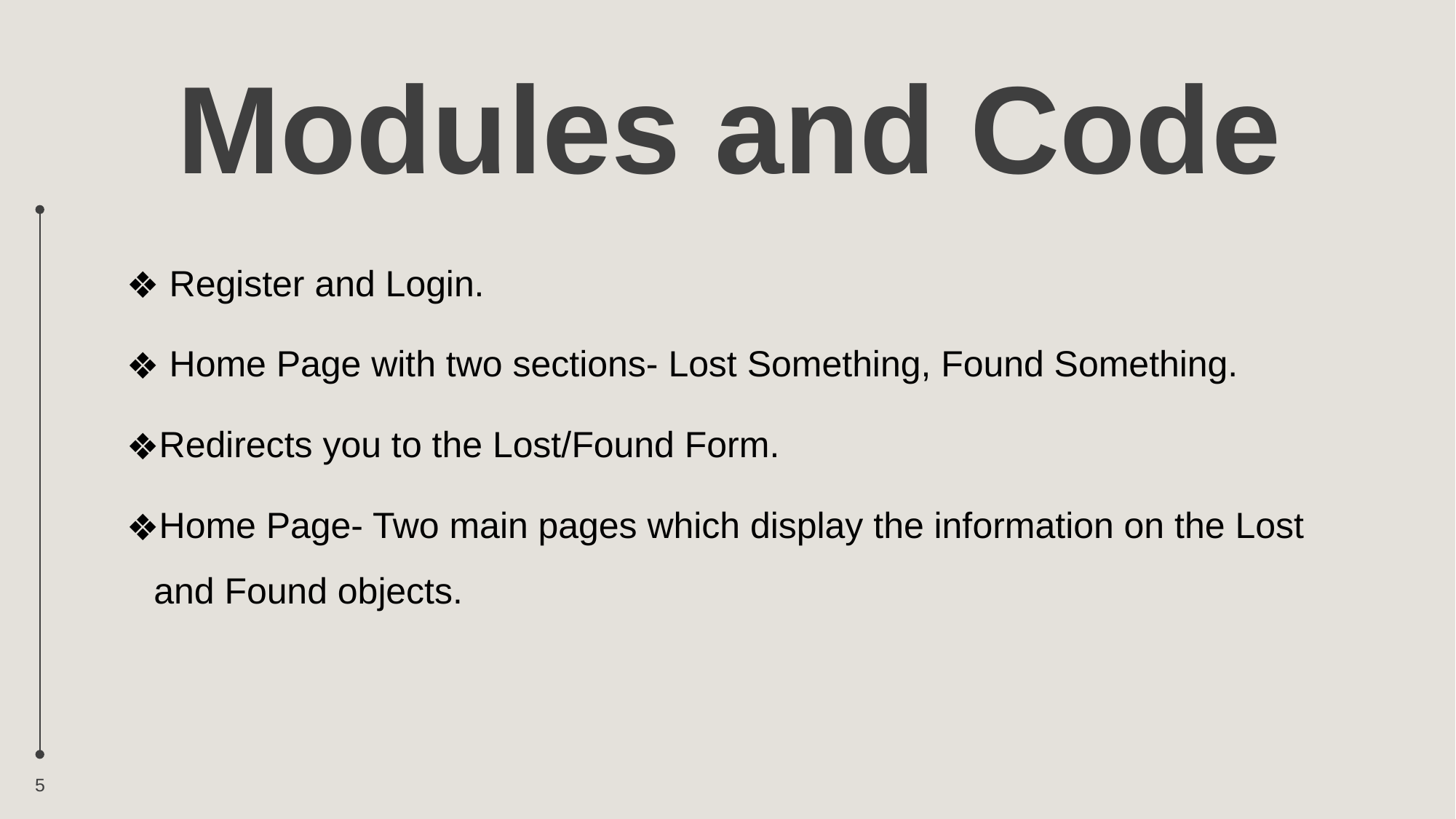

# Modules and Code
 Register and Login.
 Home Page with two sections- Lost Something, Found Something.
Redirects you to the Lost/Found Form.
Home Page- Two main pages which display the information on the Lost and Found objects.

5